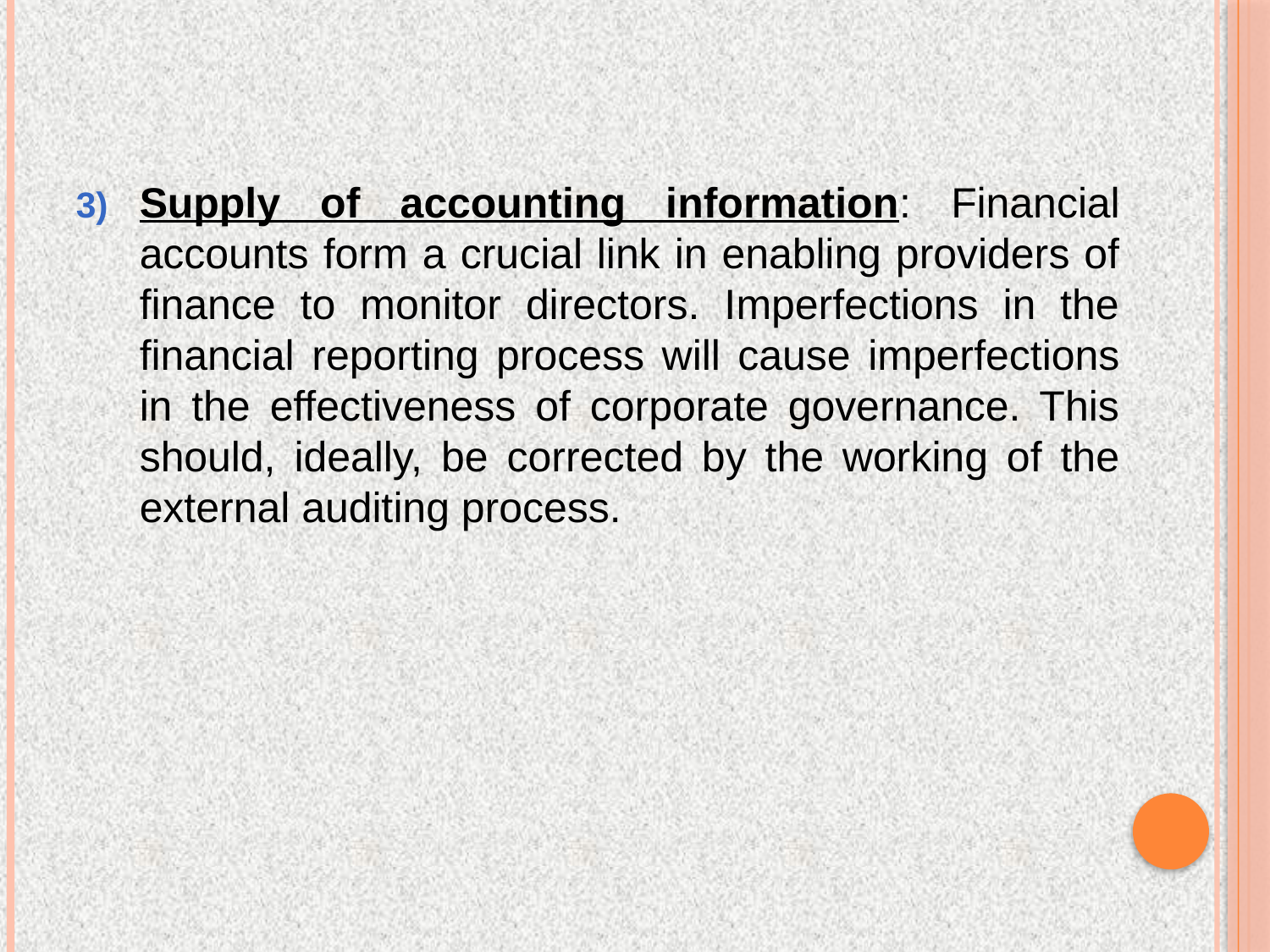

Supply of accounting information: Financial accounts form a crucial link in enabling providers of finance to monitor directors. Imperfections in the financial reporting process will cause imperfections in the effectiveness of corporate governance. This should, ideally, be corrected by the working of the external auditing process.